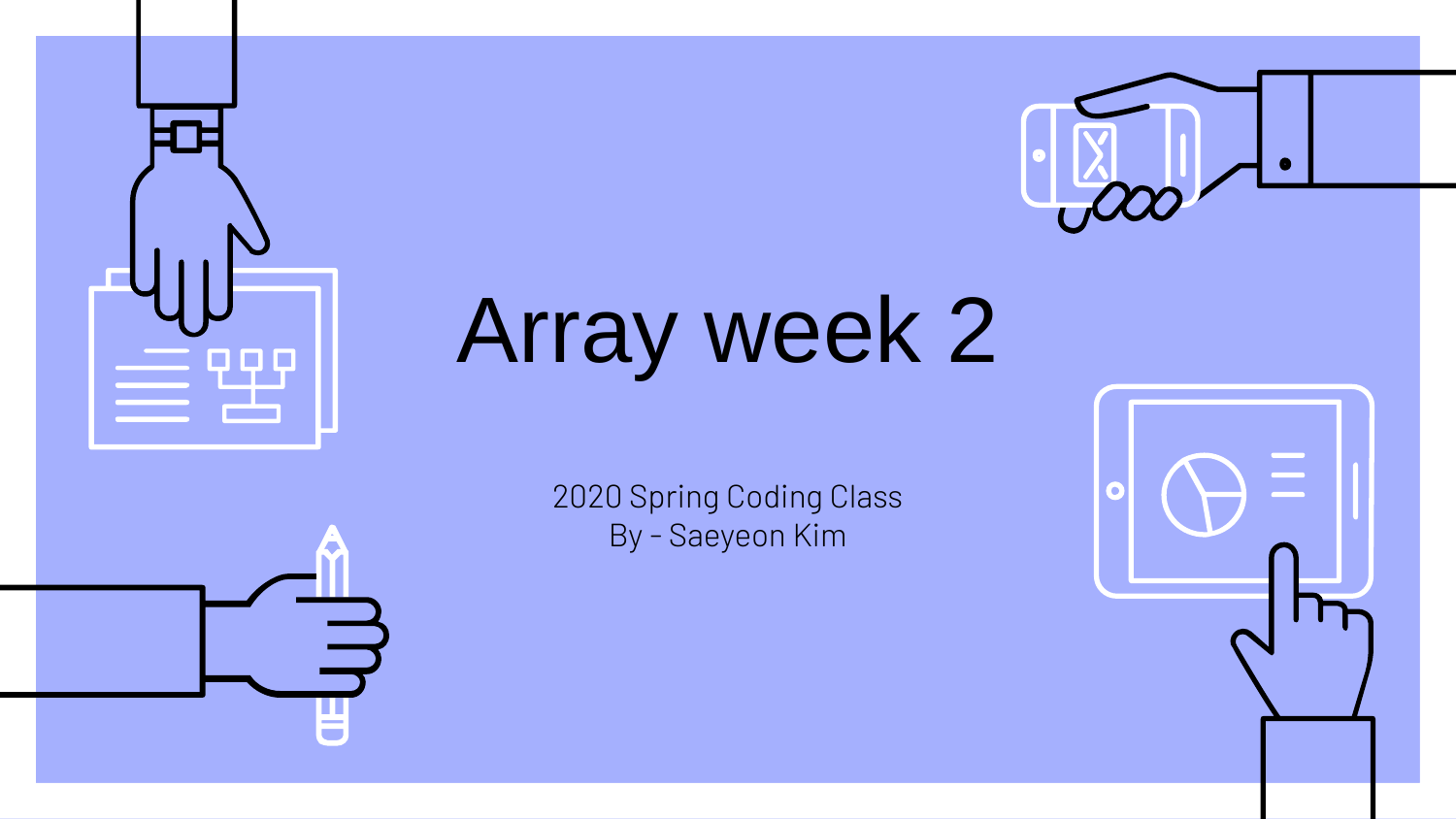

# Array week 2
2020 Spring Coding Class
By - Saeyeon Kim